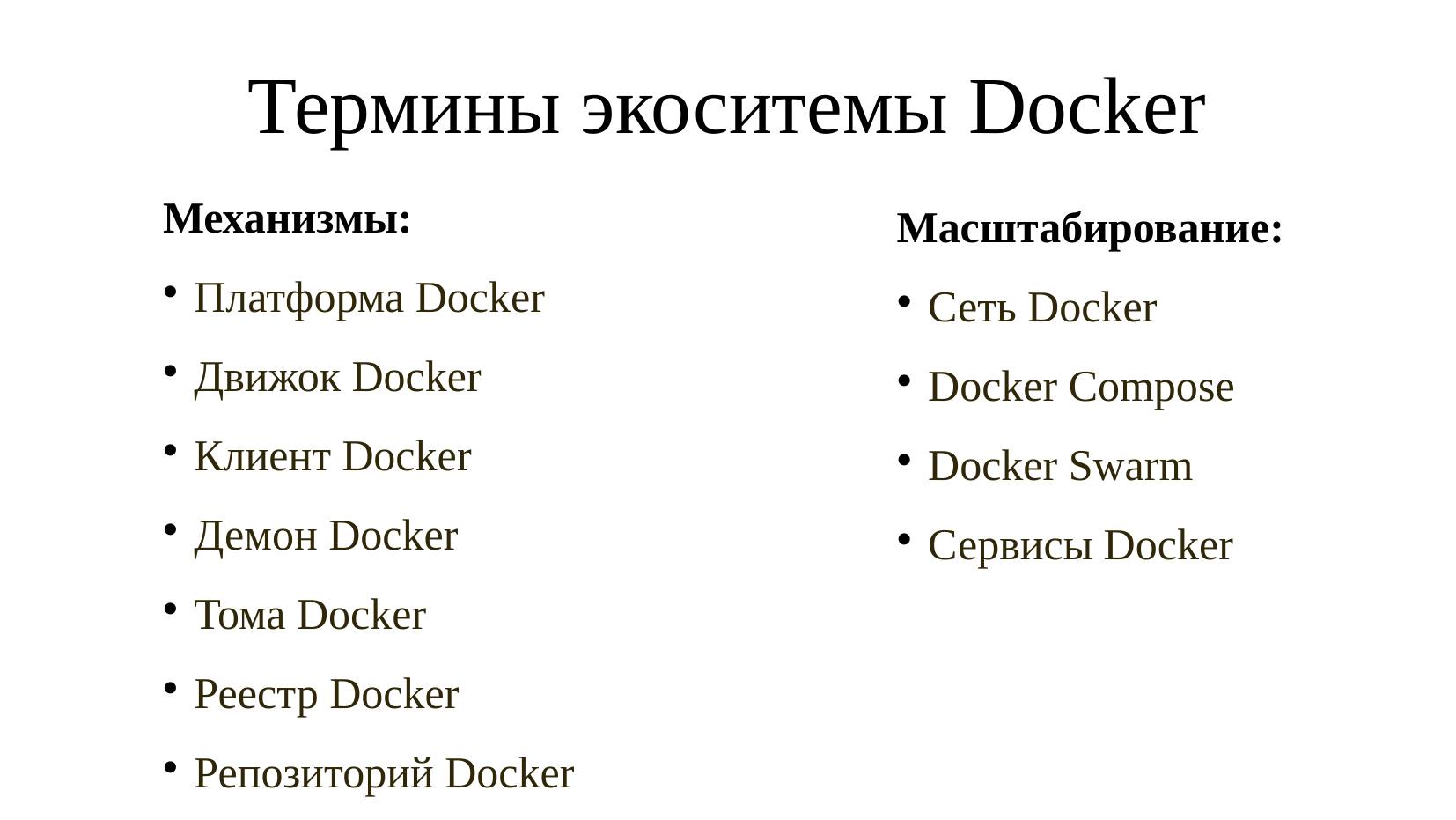

Термины экоситемы Docker
Механизмы:
Платформа Docker
Движок Docker
Клиент Docker
Демон Docker
Тома Docker
Рееcтр Docker
Репозиторий Docker

Масштабирование:
Сеть Docker
Docker Compose
Docker Swarm
Сервисы Docker